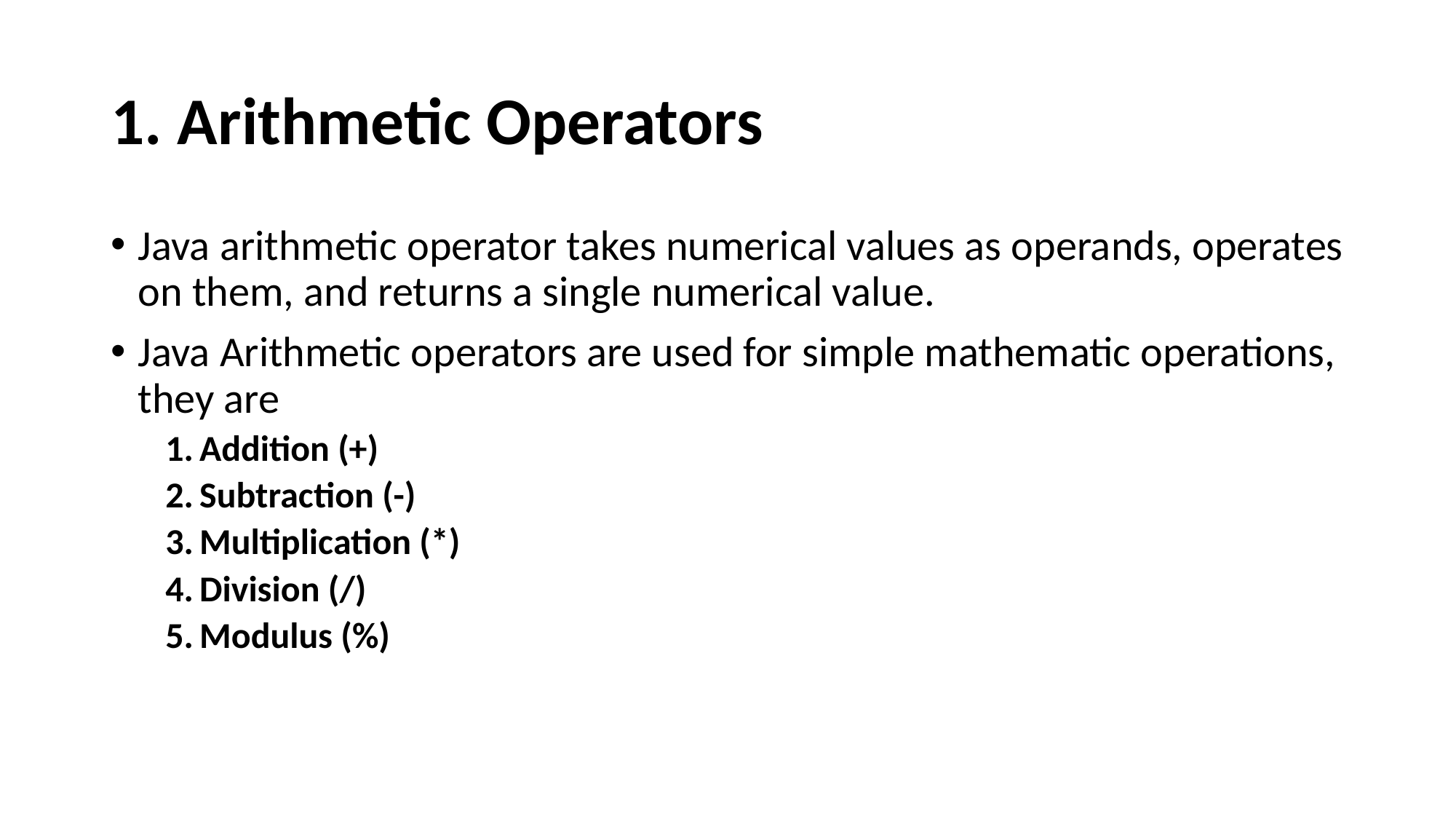

# 1. Arithmetic Operators
Java arithmetic operator takes numerical values as operands, operates on them, and returns a single numerical value.
Java Arithmetic operators are used for simple mathematic operations, they are
Addition (+)
Subtraction (-)
Multiplication (*)
Division (/)
Modulus (%)

64